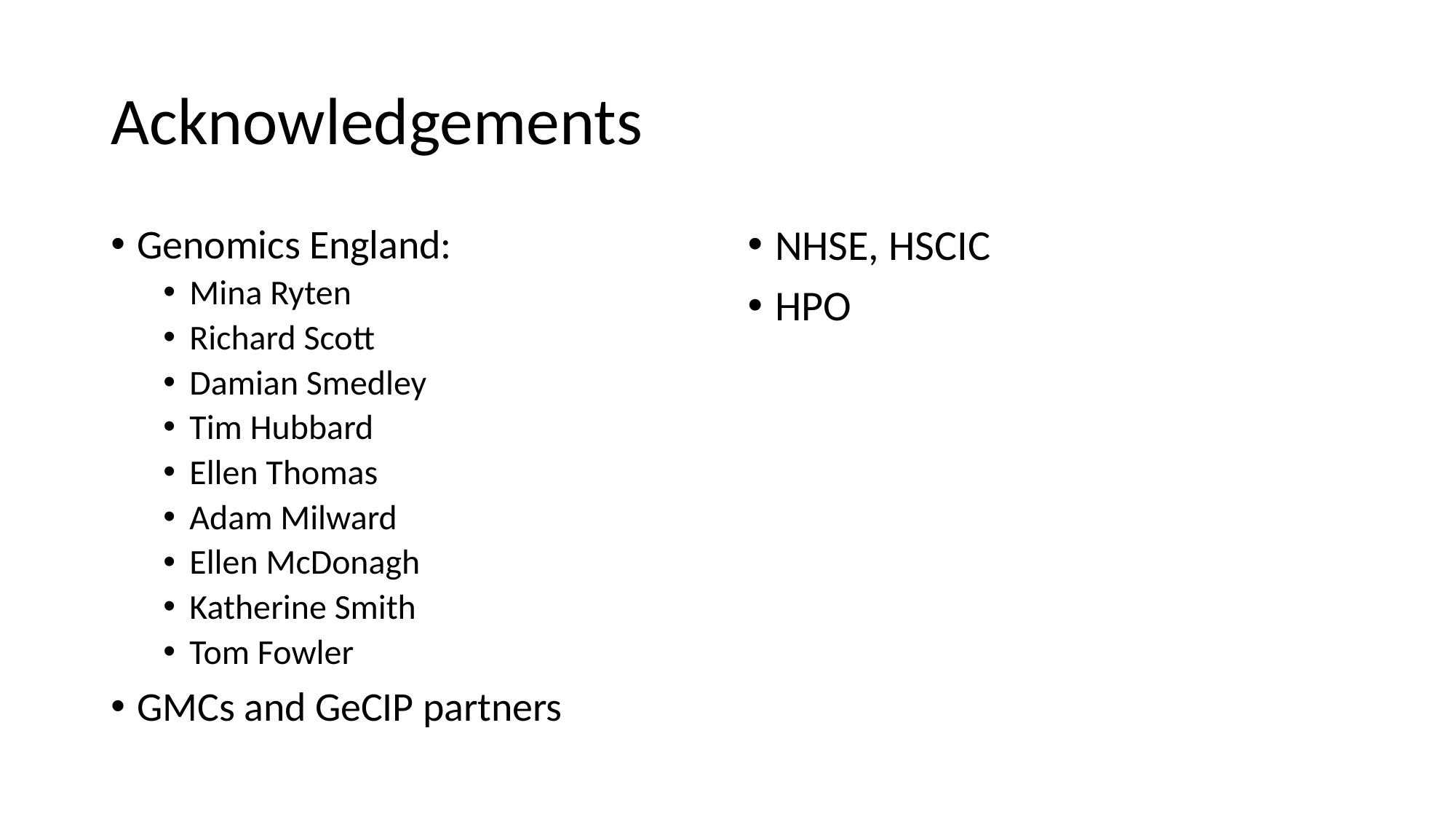

# Acknowledgements
Genomics England:
Mina Ryten
Richard Scott
Damian Smedley
Tim Hubbard
Ellen Thomas
Adam Milward
Ellen McDonagh
Katherine Smith
Tom Fowler
GMCs and GeCIP partners
NHSE, HSCIC
HPO